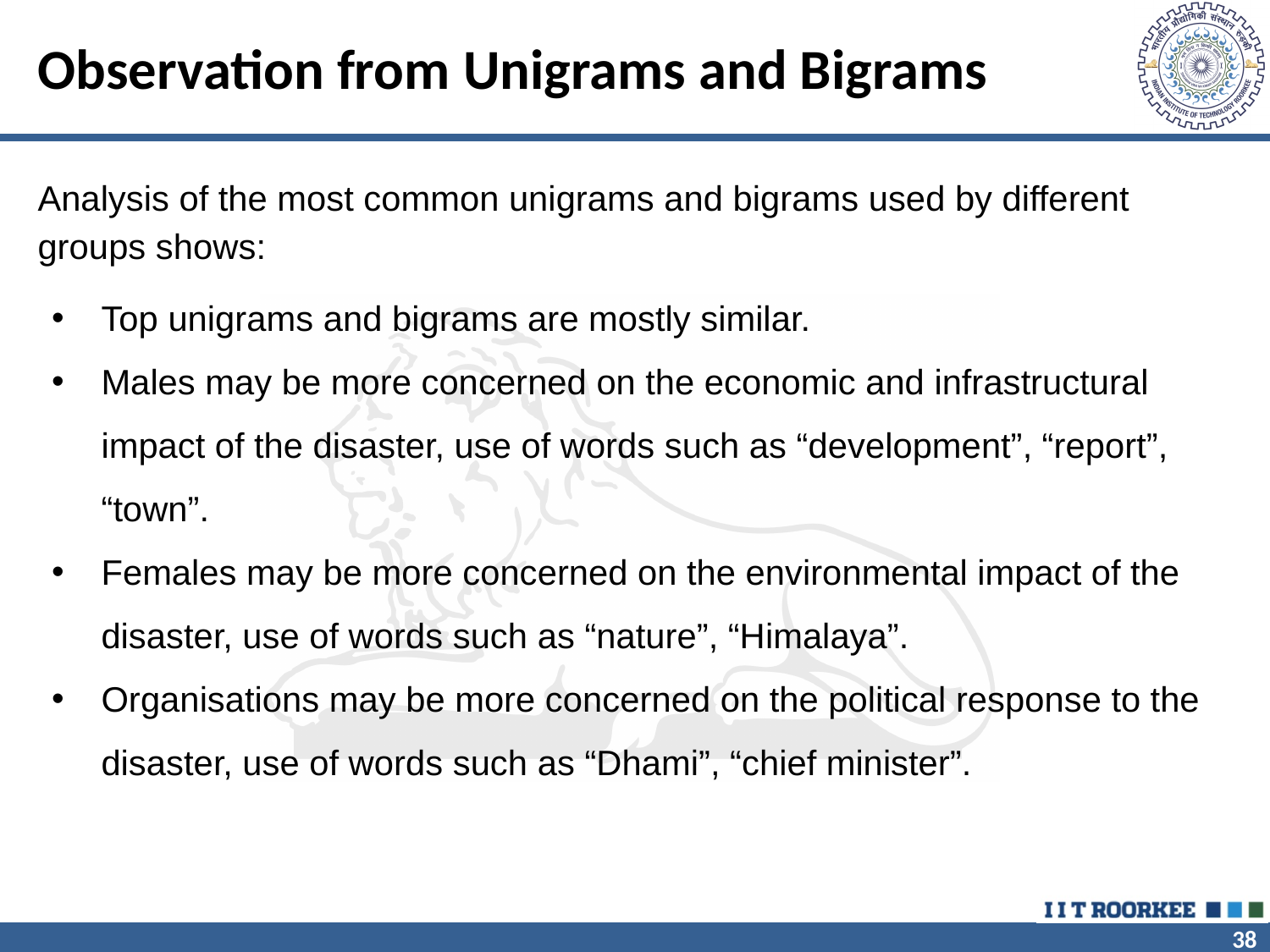

# Observation from Unigrams and Bigrams
Analysis of the most common unigrams and bigrams used by different groups shows:
Top unigrams and bigrams are mostly similar.
Males may be more concerned on the economic and infrastructural impact of the disaster, use of words such as “development”, “report”, “town”.
Females may be more concerned on the environmental impact of the disaster, use of words such as “nature”, “Himalaya”.
Organisations may be more concerned on the political response to the disaster, use of words such as “Dhami”, “chief minister”.